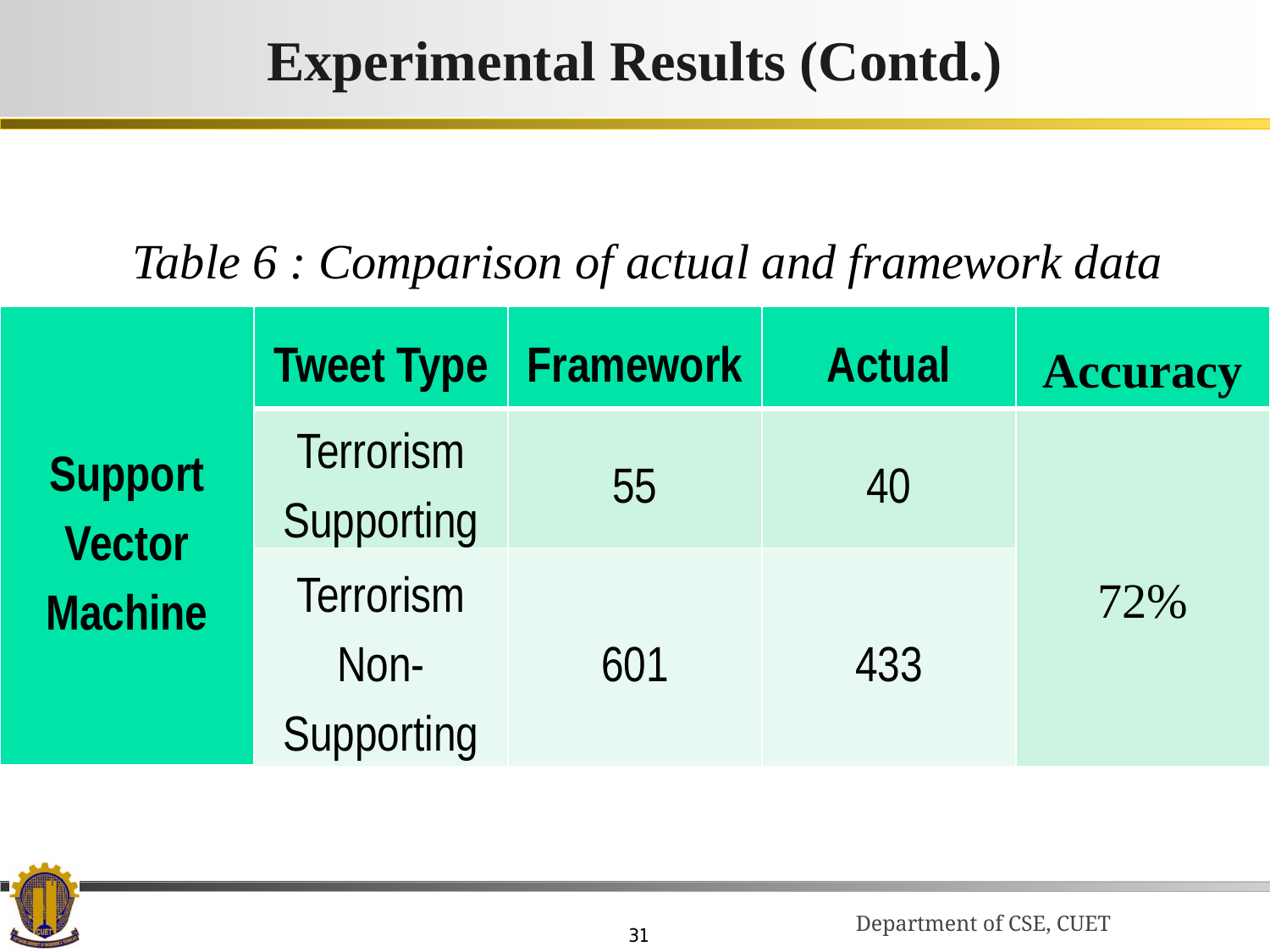

# Experimental Results (Contd.)
Table 6 : Comparison of actual and framework data

| Support Vector Machine | Tweet Type | Framework | Actual | Accuracy |
| --- | --- | --- | --- | --- |
|  | Terrorism Supporting | 55 | 40 | 72% |
|  | Terrorism Non-Supporting | 601 | 433 |  |